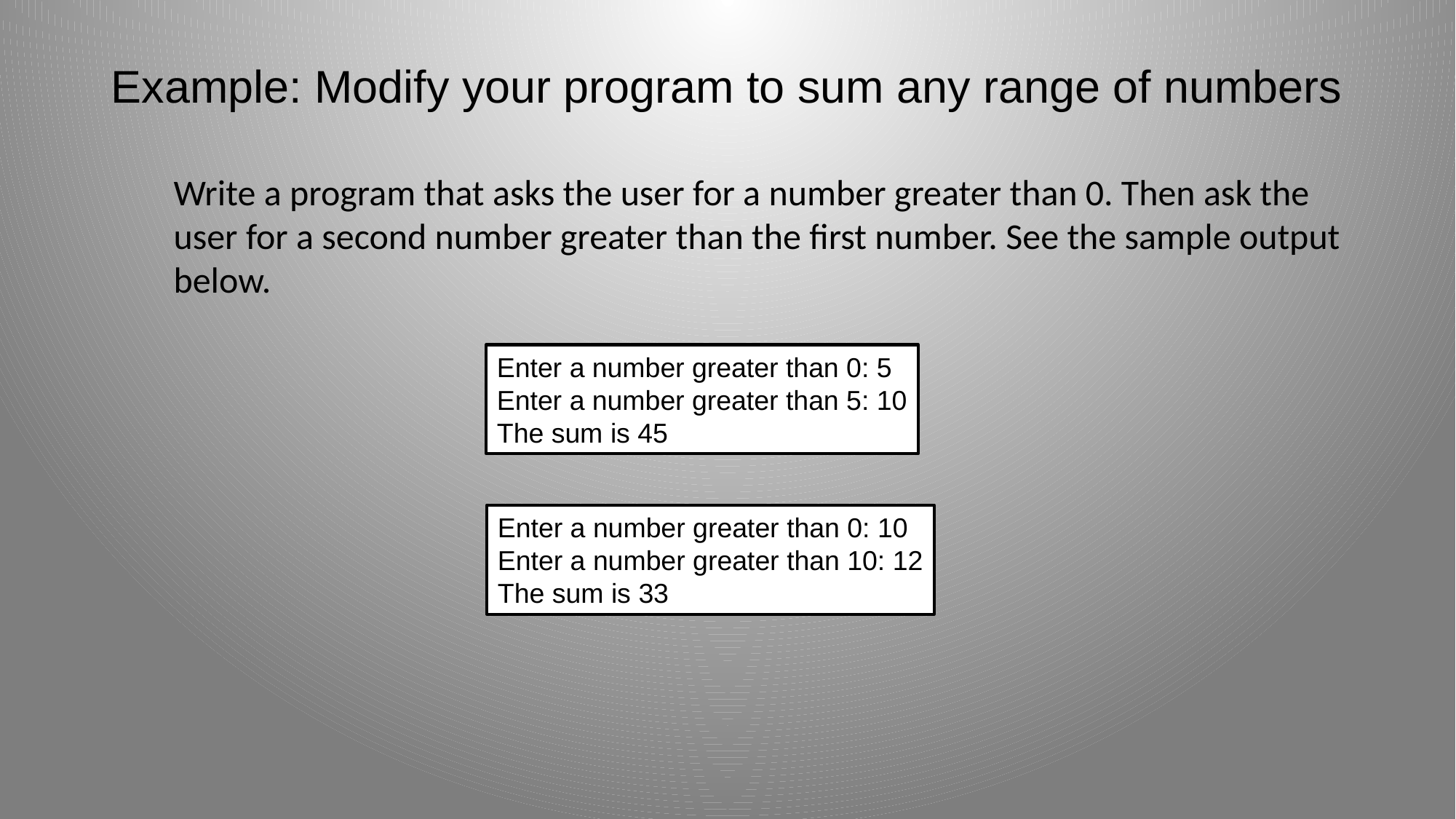

# Example: Modify your program to sum any range of numbers
Write a program that asks the user for a number greater than 0. Then ask the
user for a second number greater than the first number. See the sample output
below.
Enter a number greater than 0: 5
Enter a number greater than 5: 10
The sum is 45
Enter a number greater than 0: 10
Enter a number greater than 10: 12
The sum is 33